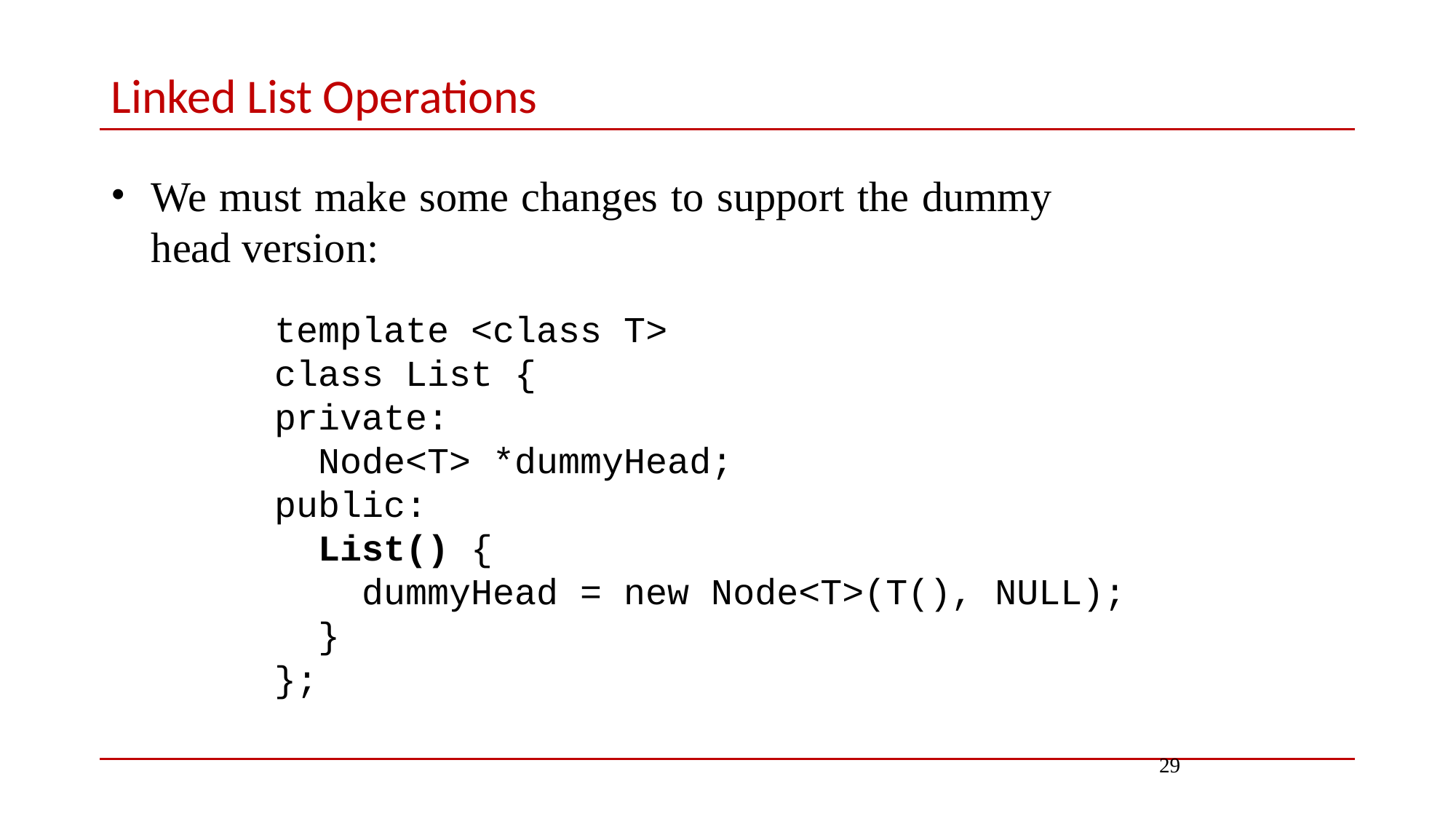

# Linked List Operations
We must make some changes to support the dummy head version:
template <class T>
class List {
private:
  Node<T> *dummyHead;
public:
  List() {
    dummyHead = new Node<T>(T(), NULL);
  }
};

29